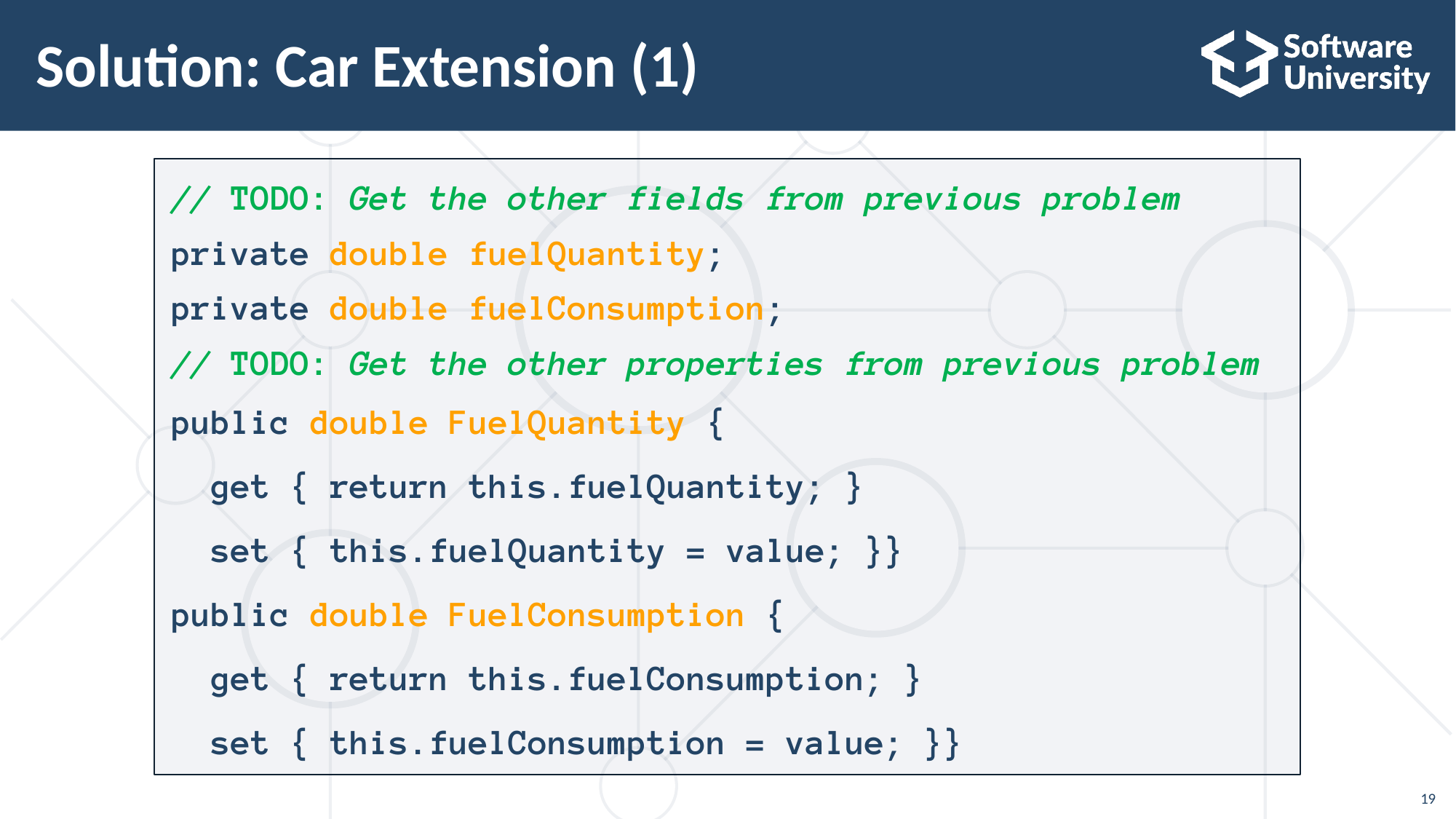

# Solution: Car Extension (1)
// TODO: Get the other fields from previous problem
private double fuelQuantity;
private double fuelConsumption;
// TODO: Get the other properties from previous problem
public double FuelQuantity {
  get { return this.fuelQuantity; }
  set { this.fuelQuantity = value; }}
public double FuelConsumption {
  get { return this.fuelConsumption; }
  set { this.fuelConsumption = value; }}
19